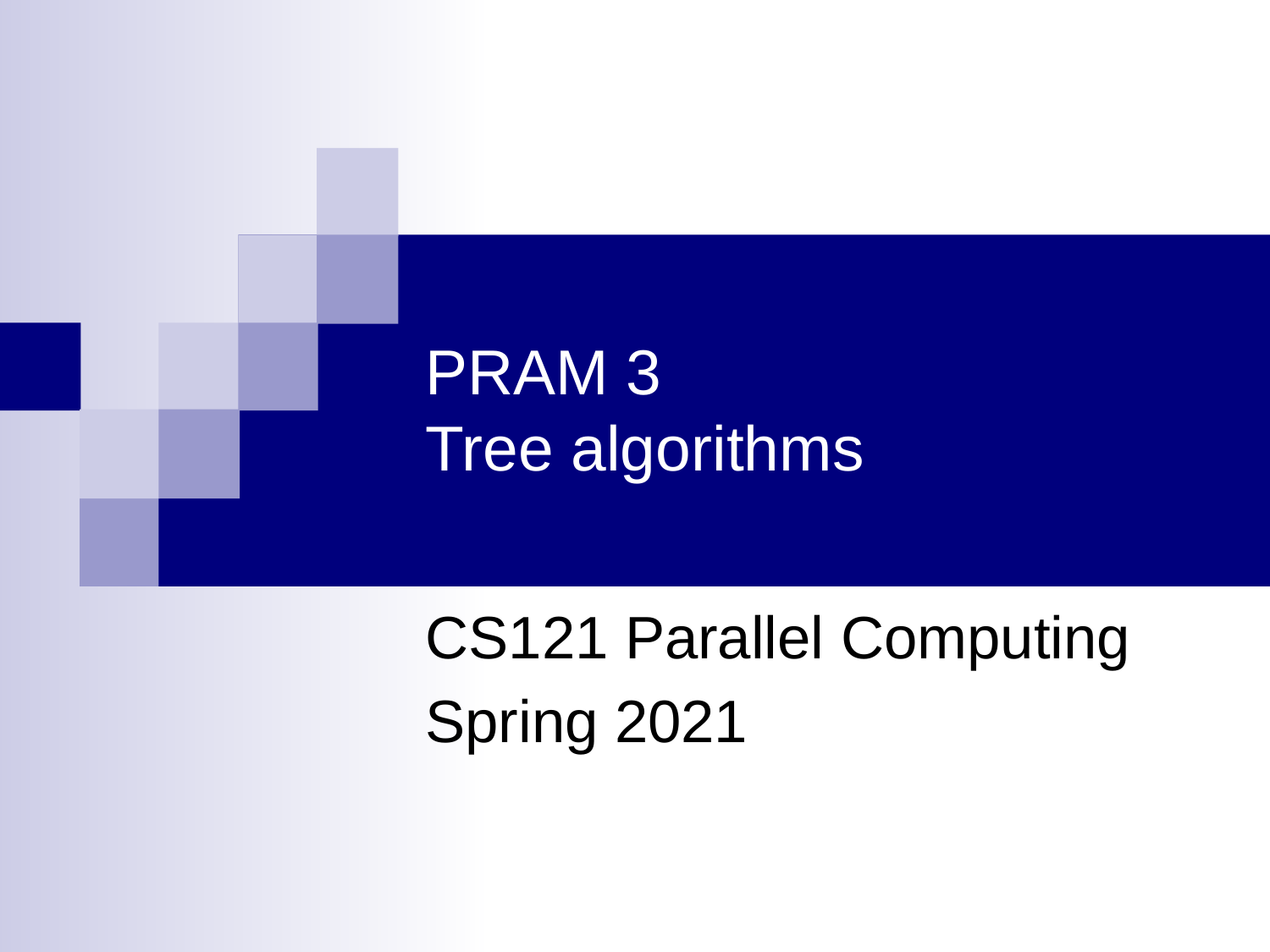

# PRAM 3 Tree algorithms
CS121 Parallel Computing
Spring 2021